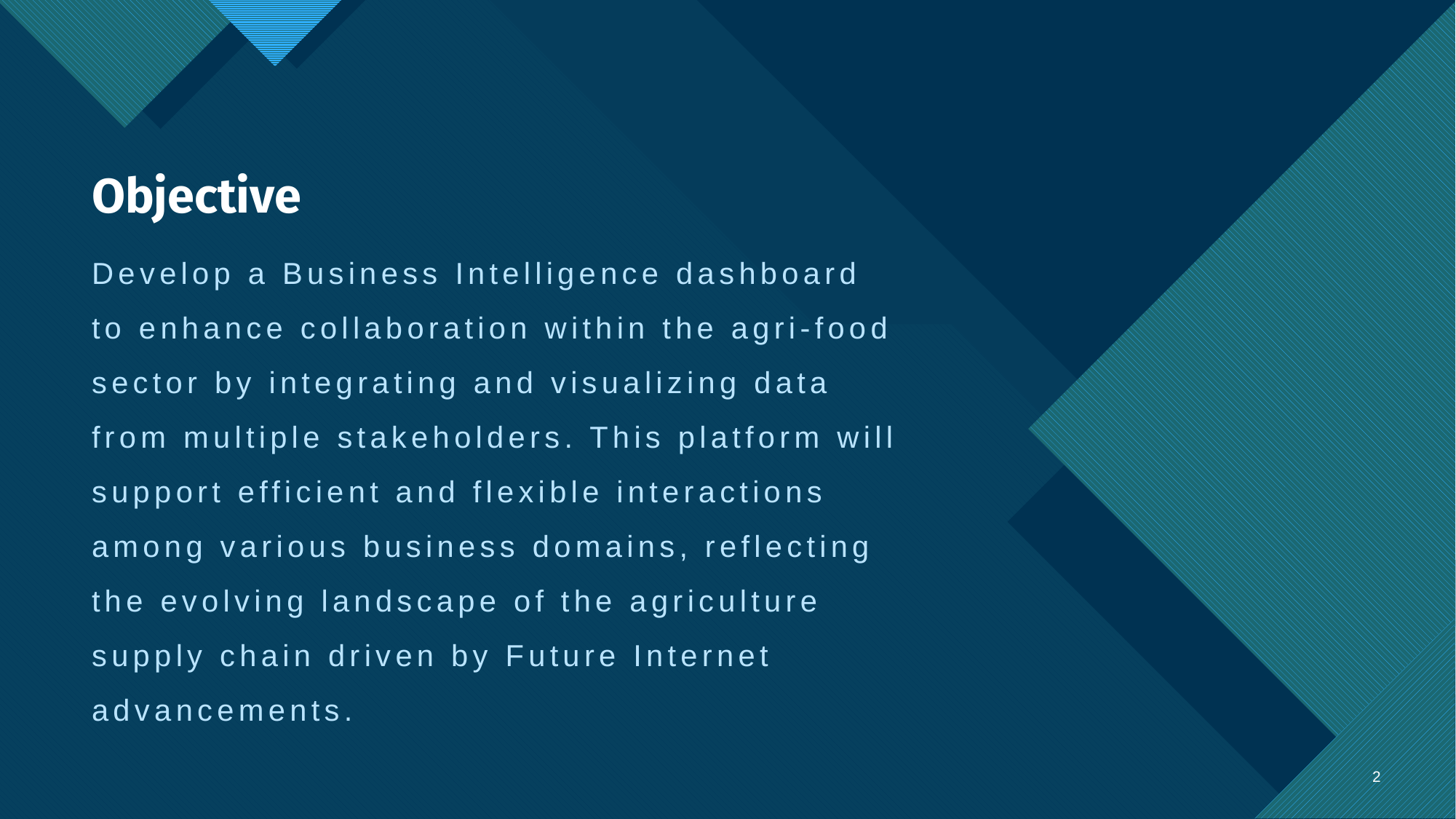

# Objective
Develop a Business Intelligence dashboard to enhance collaboration within the agri-food sector by integrating and visualizing data from multiple stakeholders. This platform will support efficient and flexible interactions among various business domains, reflecting the evolving landscape of the agriculture supply chain driven by Future Internet advancements.
2